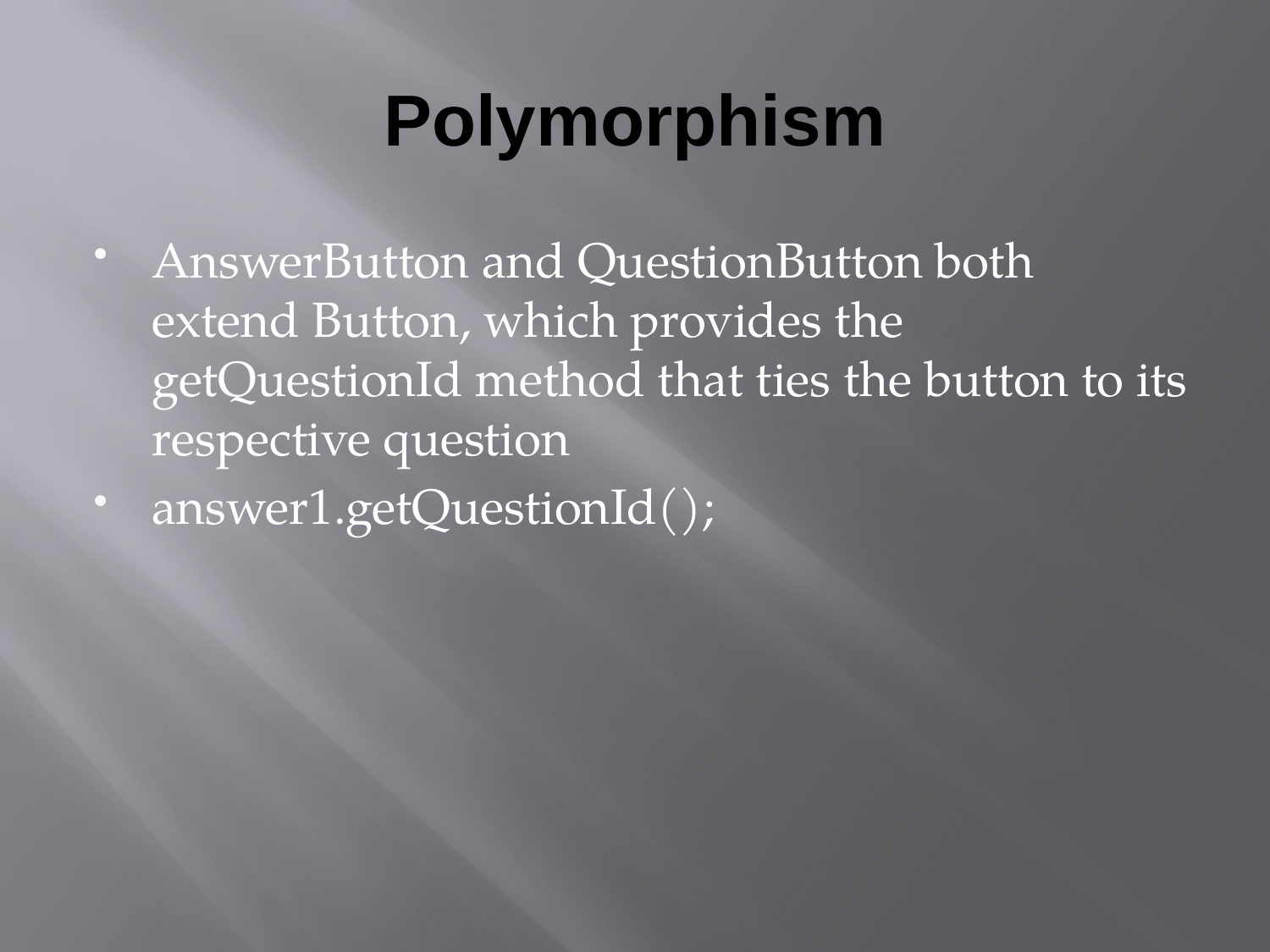

# Polymorphism
AnswerButton and QuestionButton both extend Button, which provides the getQuestionId method that ties the button to its respective question
answer1.getQuestionId();